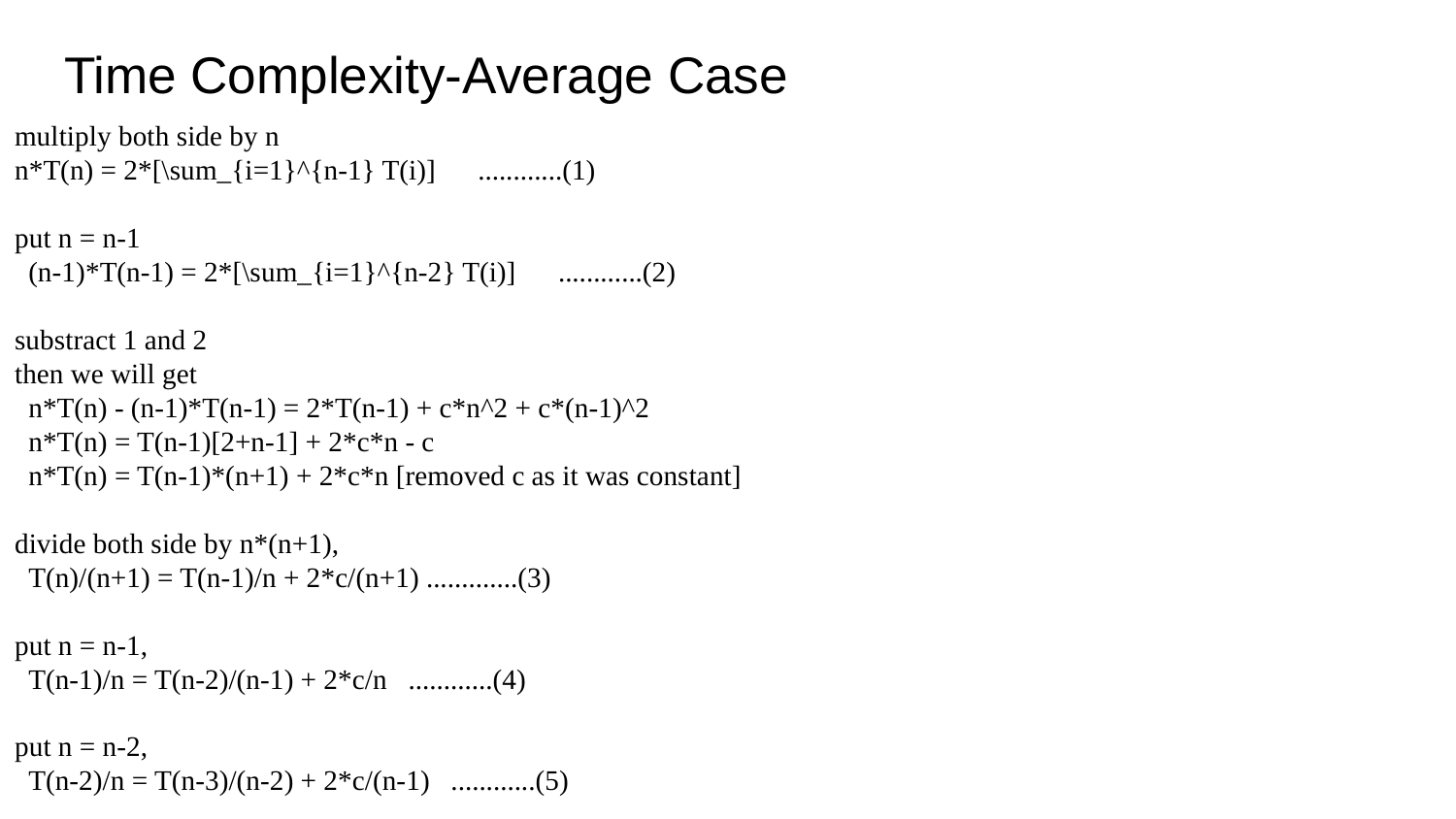

# Time Complexity-Average Case
multiply both side by n
n*T(n) = 2*[\sum_{i=1}^{n-1} T(i)]      ............(1)

put n = n-1
  (n-1)*T(n-1) = 2*[\sum_{i=1}^{n-2} T(i)]      ............(2)

substract 1 and 2
then we will get
  n*T(n) - (n-1)*T(n-1) = 2*T(n-1) + c*n^2 + c*(n-1)^2
  n*T(n) = T(n-1)[2+n-1] + 2*c*n - c
  n*T(n) = T(n-1)*(n+1) + 2*c*n [removed c as it was constant]

divide both side by n*(n+1),
  T(n)/(n+1) = T(n-1)/n + 2*c/(n+1) .............(3)

put n = n-1,
  T(n-1)/n = T(n-2)/(n-1) + 2*c/n   ............(4)

put n = n-2,
  T(n-2)/n = T(n-3)/(n-2) + 2*c/(n-1)   ............(5)